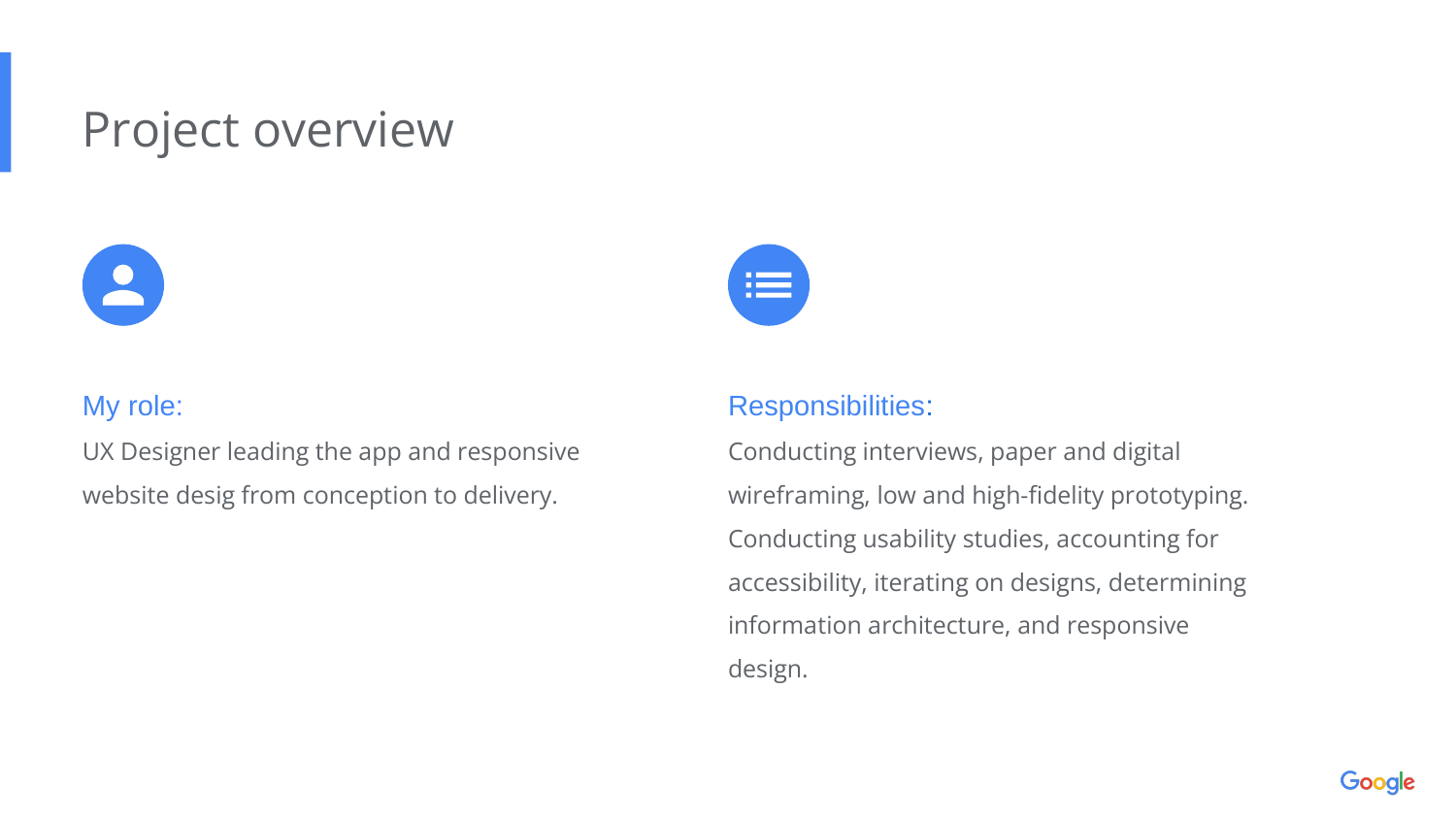

Project overview

My role:
UX Designer leading the app and responsive website desig from conception to delivery.
Responsibilities:
Conducting interviews, paper and digital wireframing, low and high-fidelity prototyping. Conducting usability studies, accounting for accessibility, iterating on designs, determining information architecture, and responsive design.